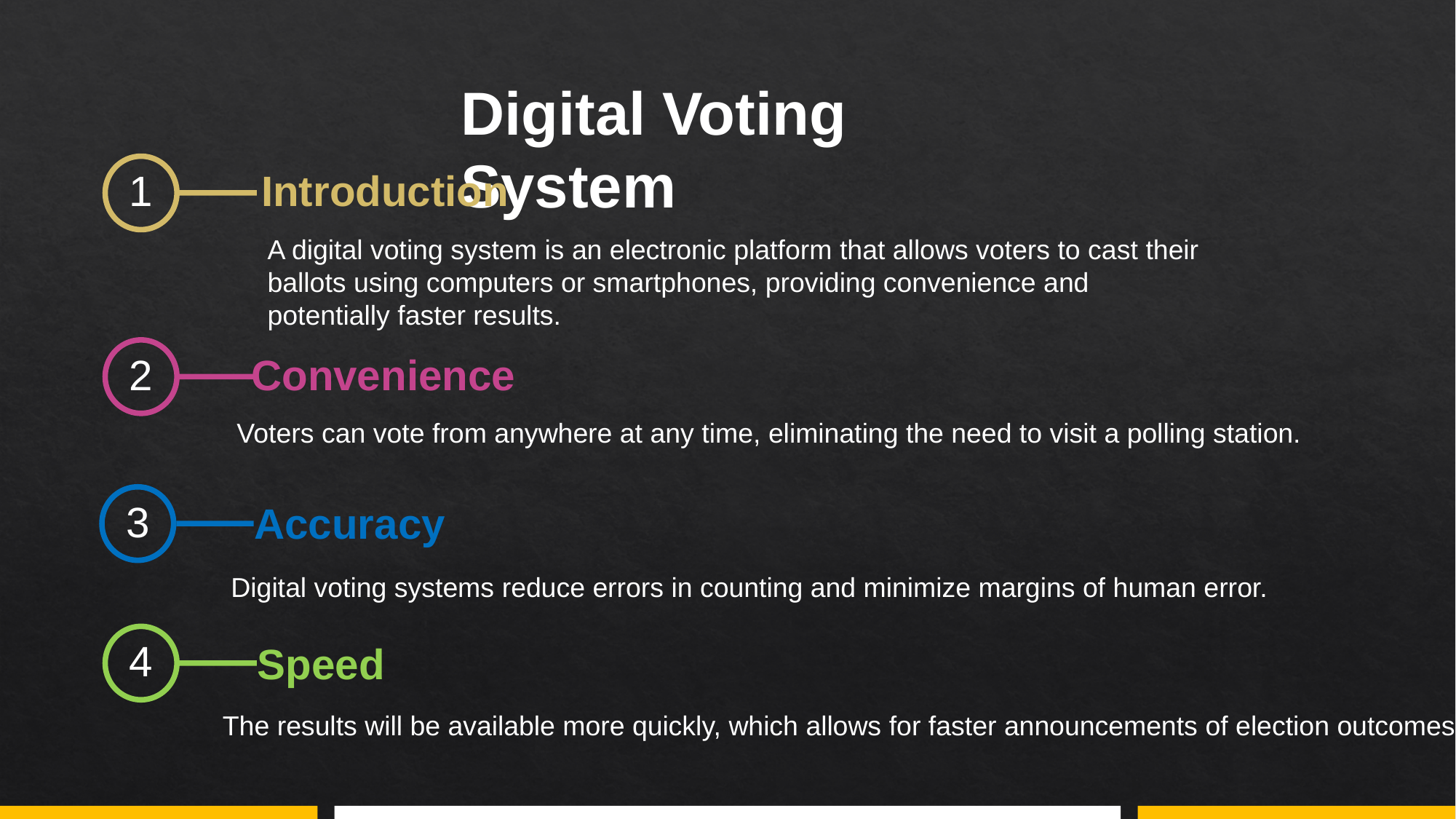

Digital Voting System

1
Introduction
A digital voting system is an electronic platform that allows voters to cast their ballots using computers or smartphones, providing convenience and potentially faster results.

2
Convenience

Voters can vote from anywhere at any time, eliminating the need to visit a polling station.

3
Accuracy

Digital voting systems reduce errors in counting and minimize margins of human error.

4
Speed

The results will be available more quickly, which allows for faster announcements of election outcomes.